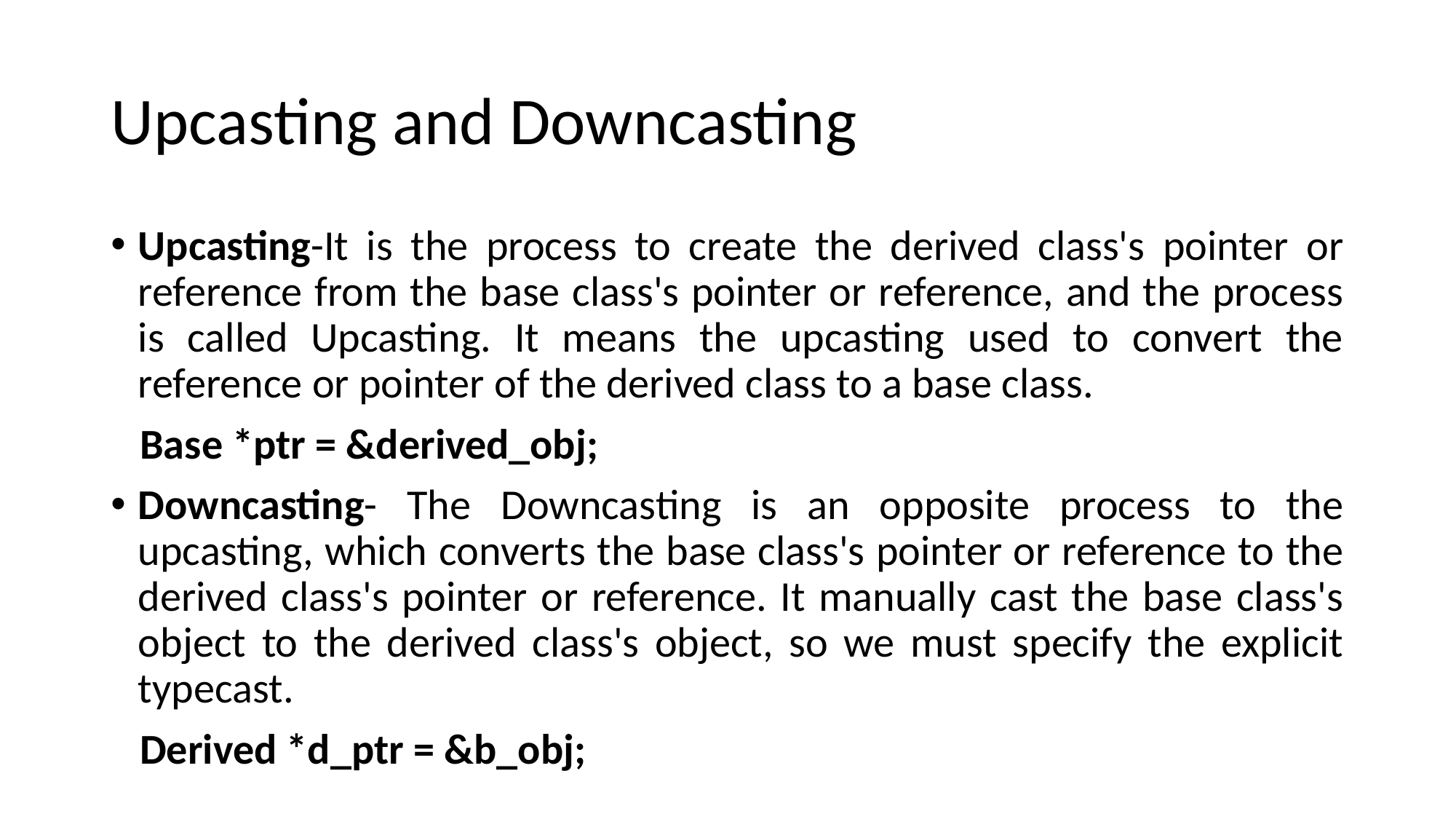

# Upcasting and Downcasting
Upcasting-It is the process to create the derived class's pointer or reference from the base class's pointer or reference, and the process is called Upcasting. It means the upcasting used to convert the reference or pointer of the derived class to a base class.
   Base *ptr = &derived_obj;
Downcasting- The Downcasting is an opposite process to the upcasting, which converts the base class's pointer or reference to the derived class's pointer or reference. It manually cast the base class's object to the derived class's object, so we must specify the explicit typecast.
   Derived *d_ptr = &b_obj;